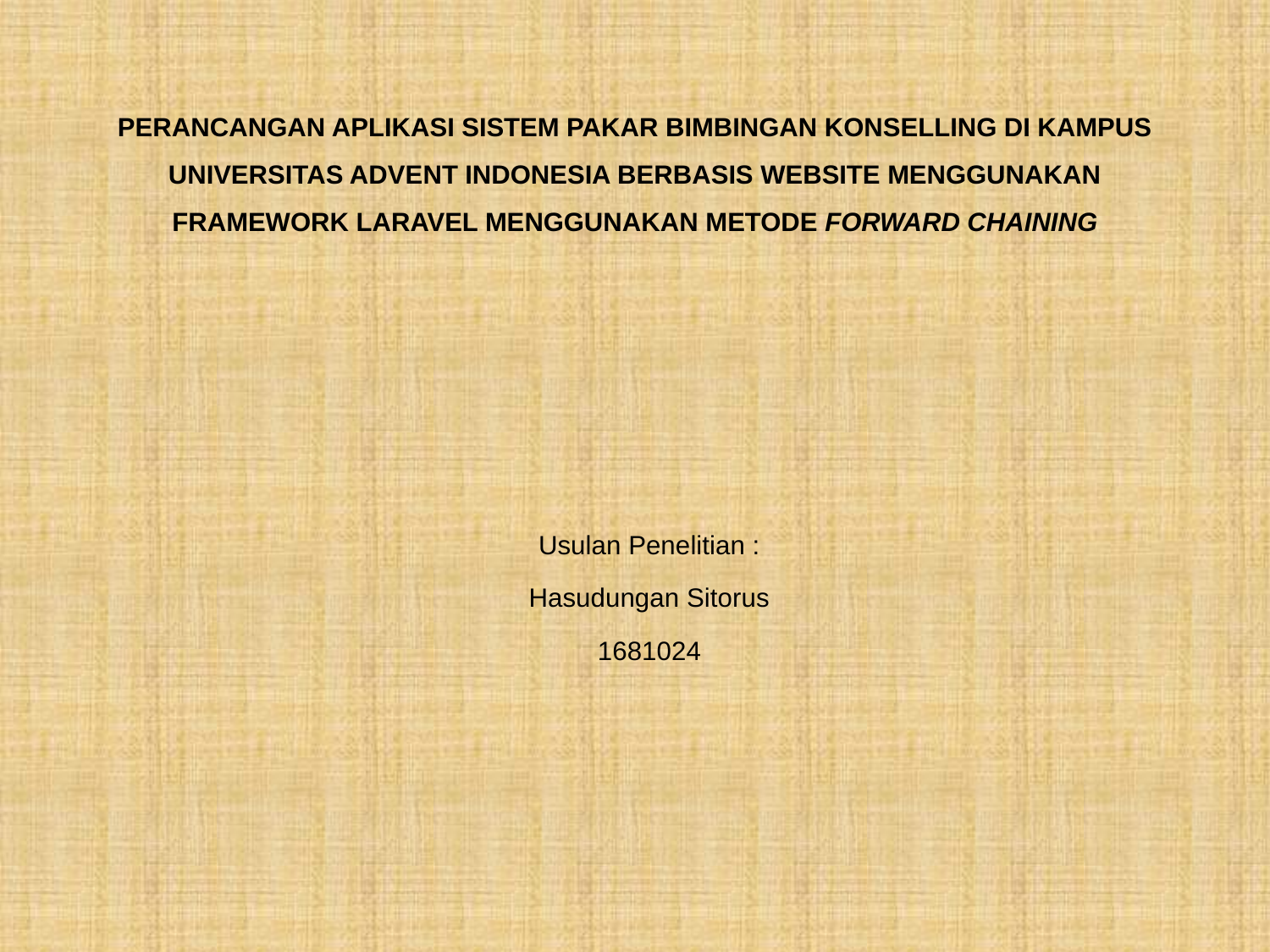

# PERANCANGAN APLIKASI SISTEM PAKAR BIMBINGAN KONSELLING DI KAMPUS UNIVERSITAS ADVENT INDONESIA BERBASIS WEBSITE MENGGUNAKAN FRAMEWORK LARAVEL MENGGUNAKAN METODE FORWARD CHAINING
Usulan Penelitian :
Hasudungan Sitorus
1681024